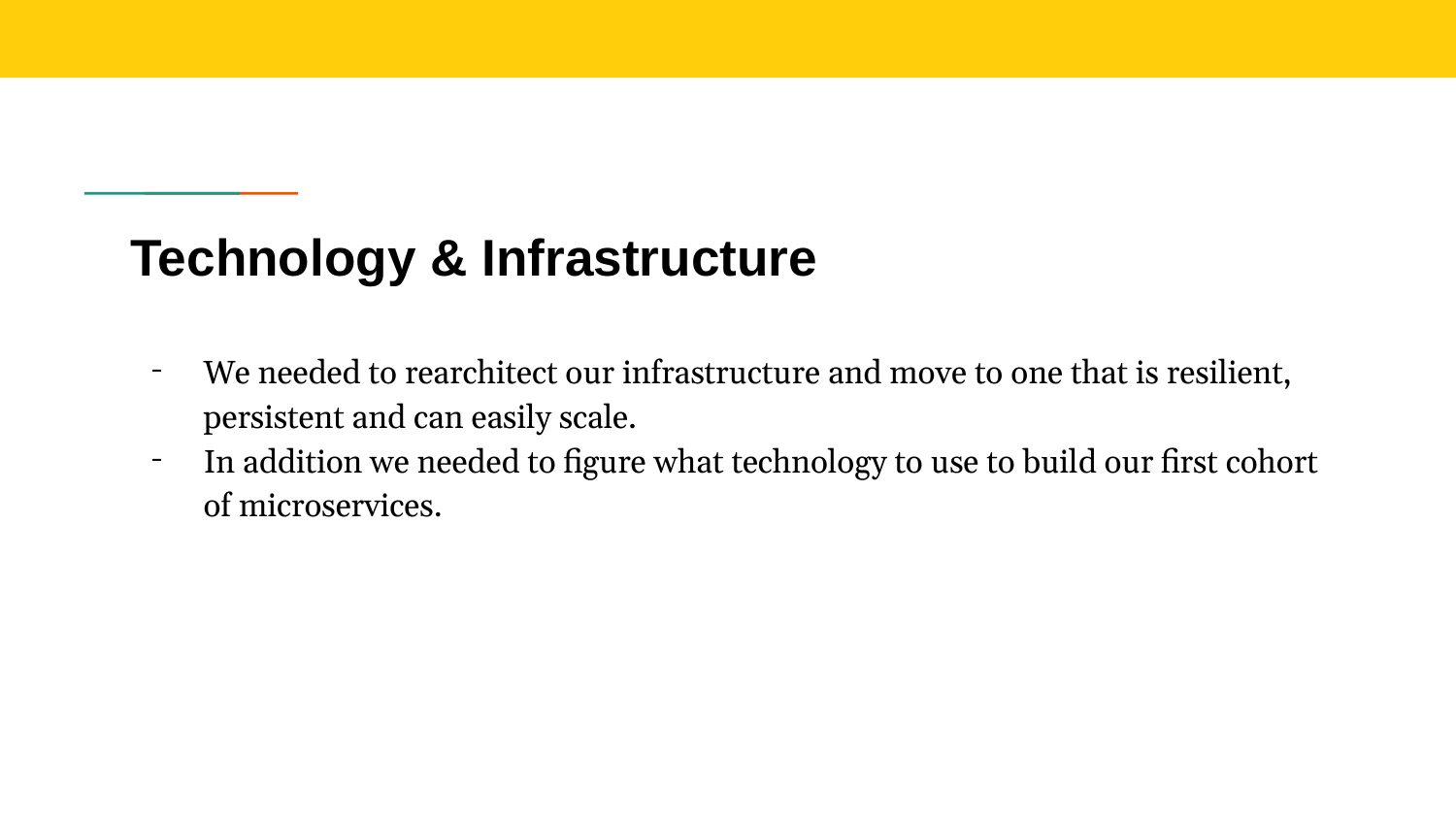

# Technology & Infrastructure

We needed to rearchitect our infrastructure and move to one that is resilient, persistent and can easily scale.
In addition we needed to figure what technology to use to build our first cohort of microservices.